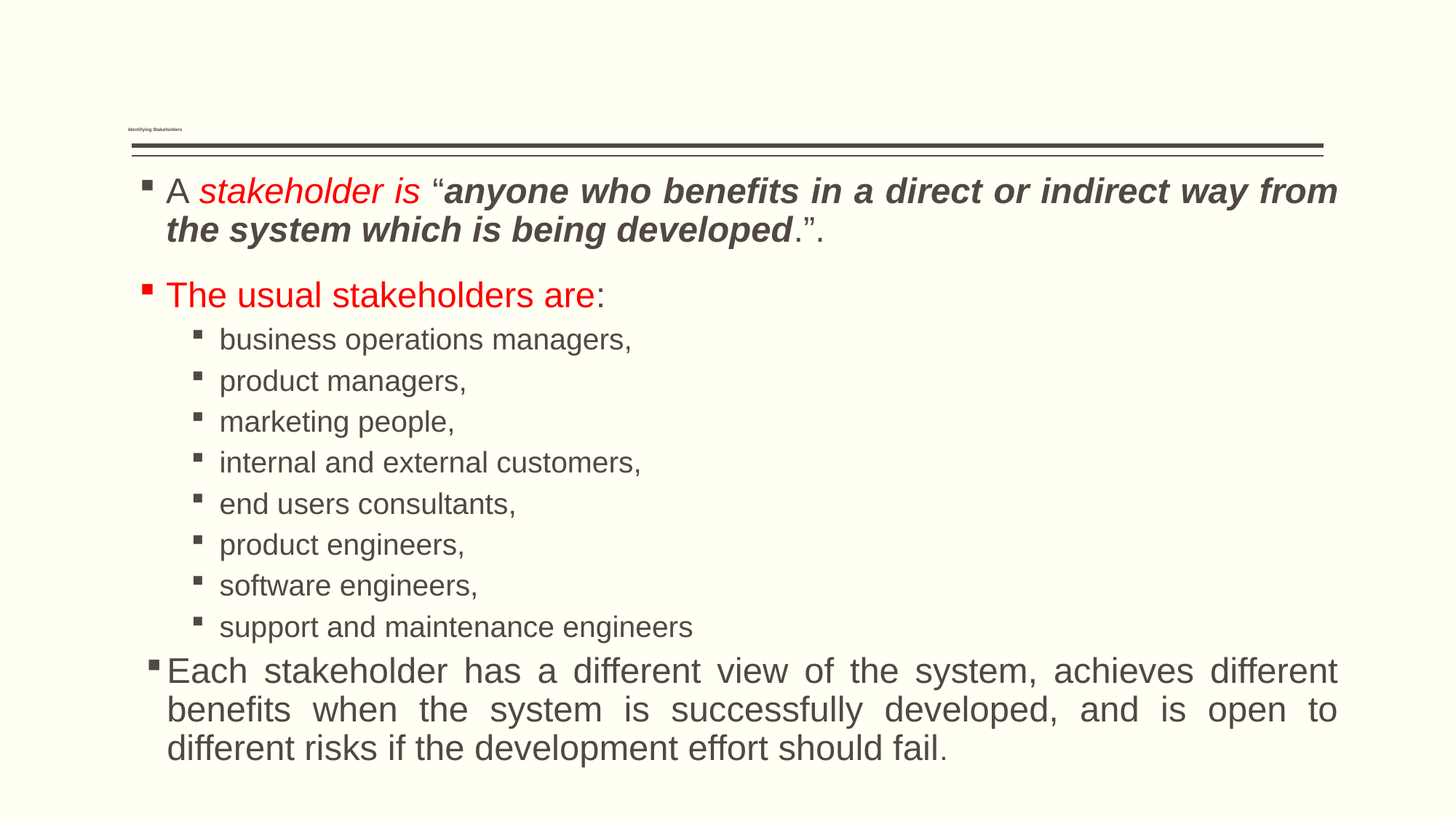

# Identifying Stakeholders
A stakeholder is “anyone who benefits in a direct or indirect way from the system which is being developed.”.
The usual stakeholders are:
business operations managers,
product managers,
marketing people,
internal and external customers,
end users consultants,
product engineers,
software engineers,
support and maintenance engineers
Each stakeholder has a different view of the system, achieves different benefits when the system is successfully developed, and is open to different risks if the development effort should fail.